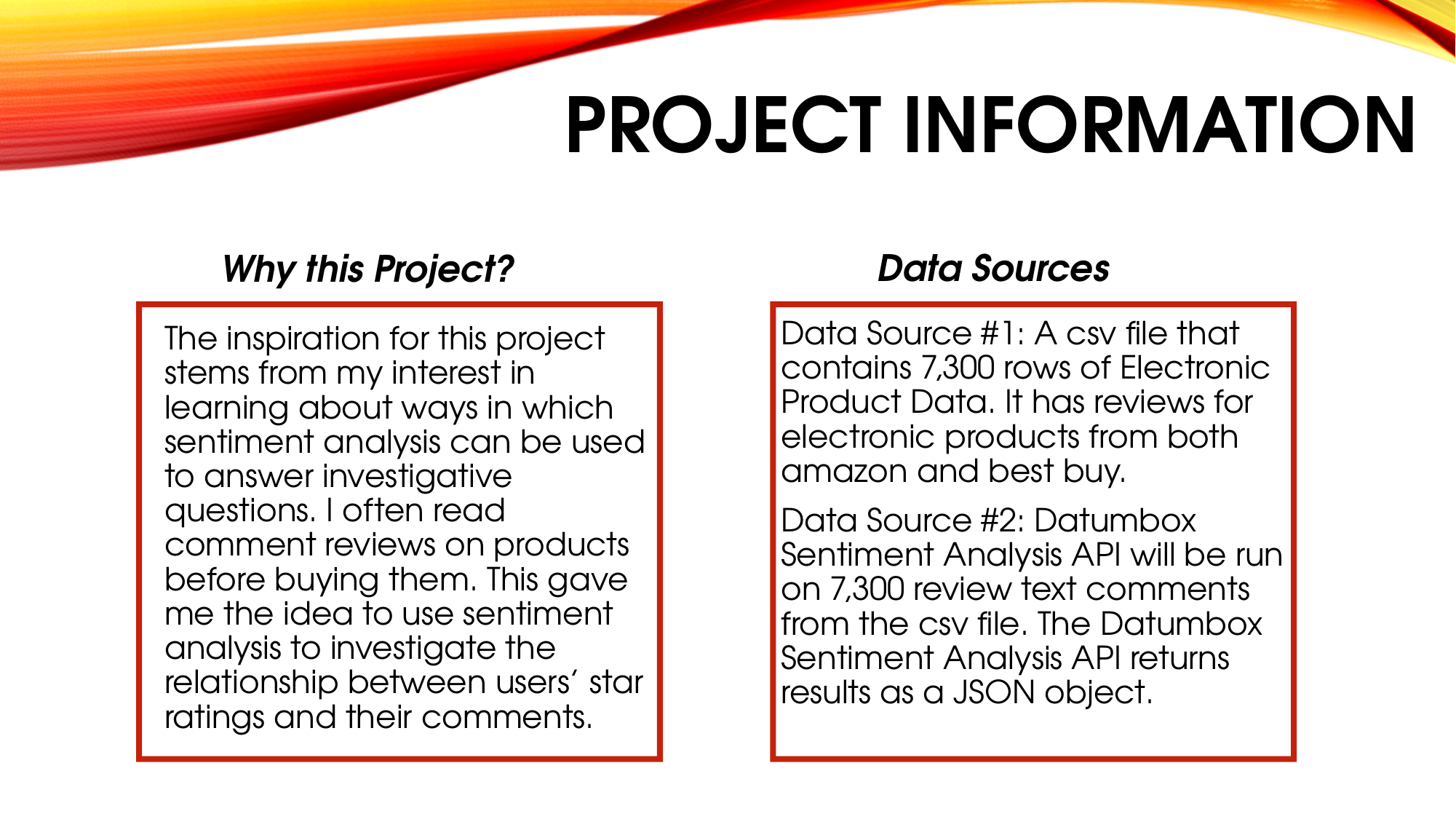

# Project Information
Why this Project?
Data Sources

Data Source #1: A csv file that contains 7,300 rows of Electronic Product Data. It has reviews for electronic products from both amazon and best buy.
Data Source #2: Datumbox Sentiment Analysis API will be run on 7,300 review text comments from the csv file. The Datumbox Sentiment Analysis API returns results as a JSON object.

The inspiration for this project stems from my interest in learning about ways in which sentiment analysis can be used to answer investigative questions. I often read comment reviews on products before buying them. This gave me the idea to use sentiment analysis to investigate the relationship between users’ star ratings and their comments.